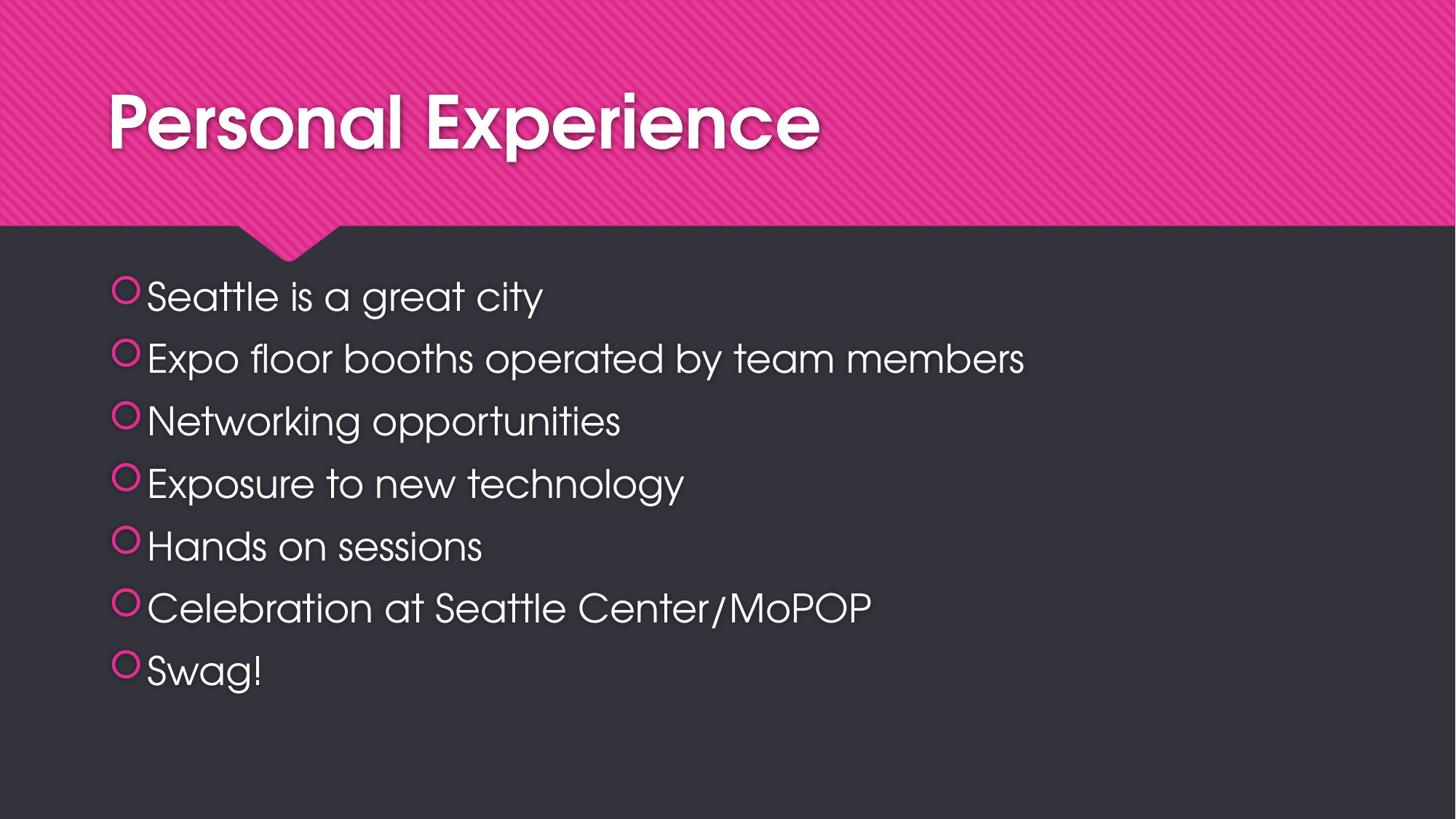

# Personal Experience
Seattle is a great city
Expo floor booths operated by team members
Networking opportunities
Exposure to new technology
Hands on sessions
Celebration at Seattle Center/MoPOP
Swag!